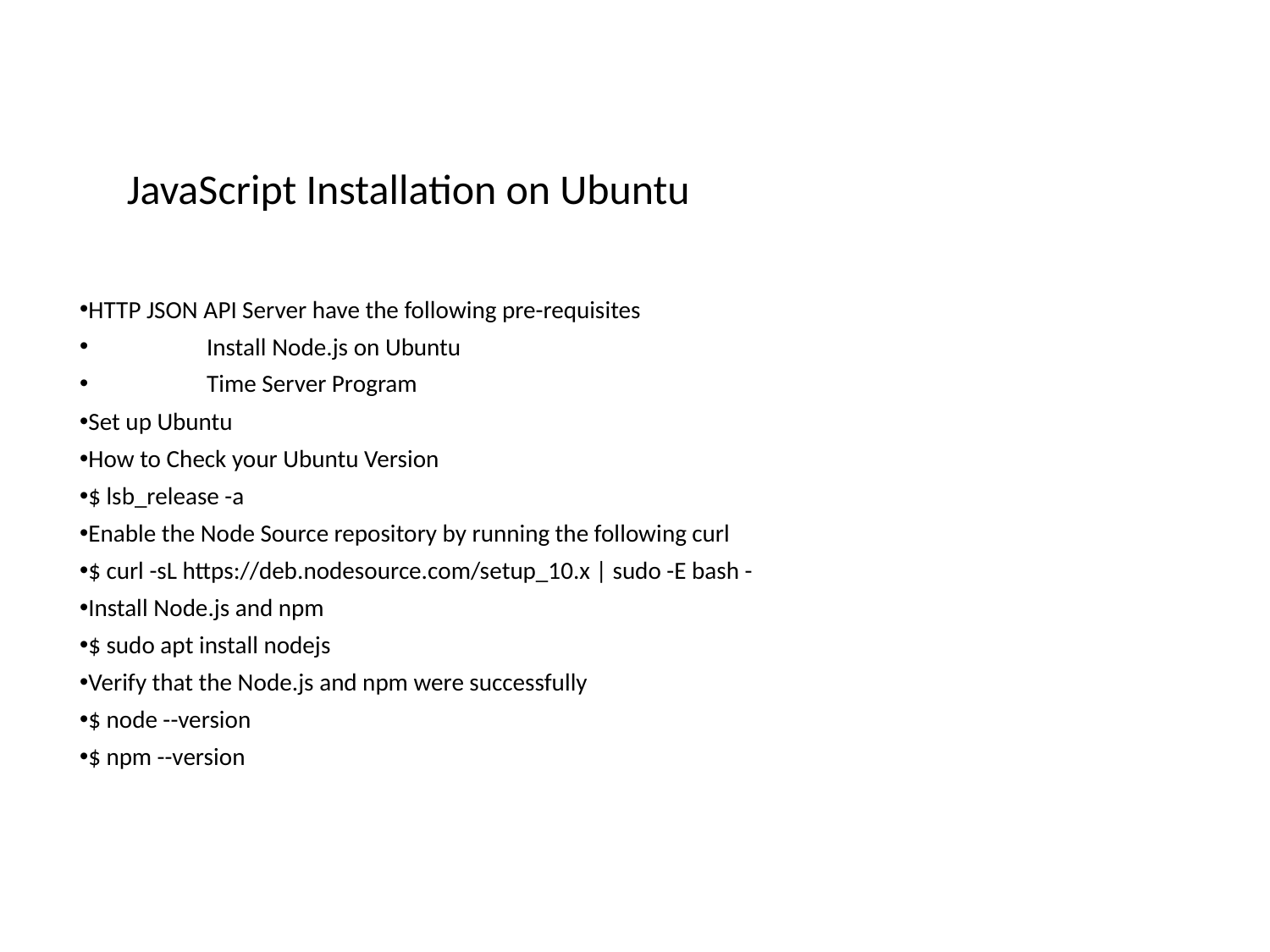

JavaScript Installation on Ubuntu

HTTP JSON API Server have the following pre-requisites
	Install Node.js on Ubuntu
	Time Server Program
Set up Ubuntu
How to Check your Ubuntu Version
$ lsb_release -a
Enable the Node Source repository by running the following curl
$ curl -sL https://deb.nodesource.com/setup_10.x | sudo -E bash -
Install Node.js and npm
$ sudo apt install nodejs
Verify that the Node.js and npm were successfully
$ node --version
$ npm --version